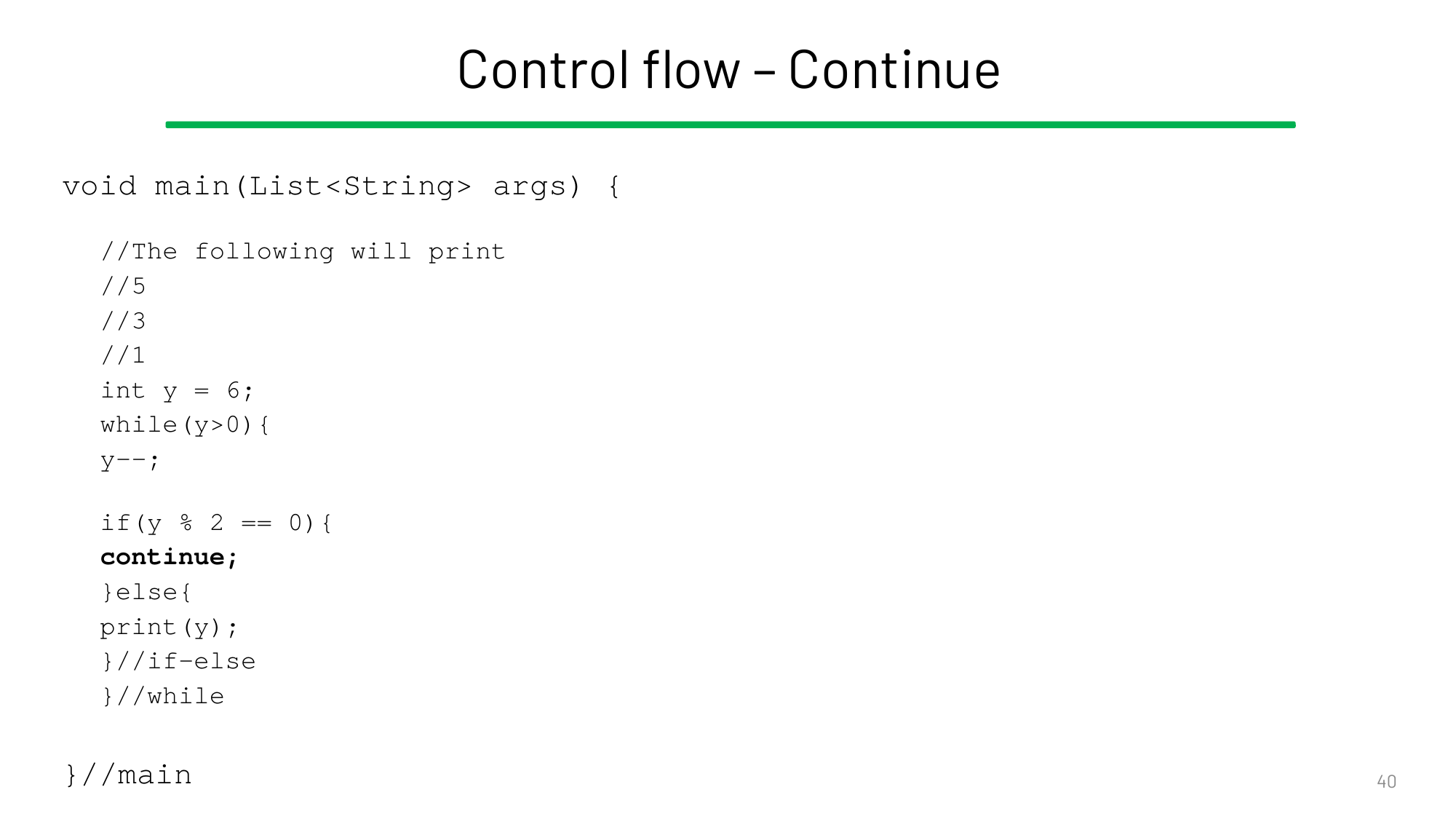

# Control flow – Continue
void main(List<String> args) {
//The following will print
//5
//3
//1
int y = 6;
while(y>0){
	y--;
	if(y % 2 == 0){
		continue;
	}else{
		print(y);
	}//if-else
}//while

}//main

40